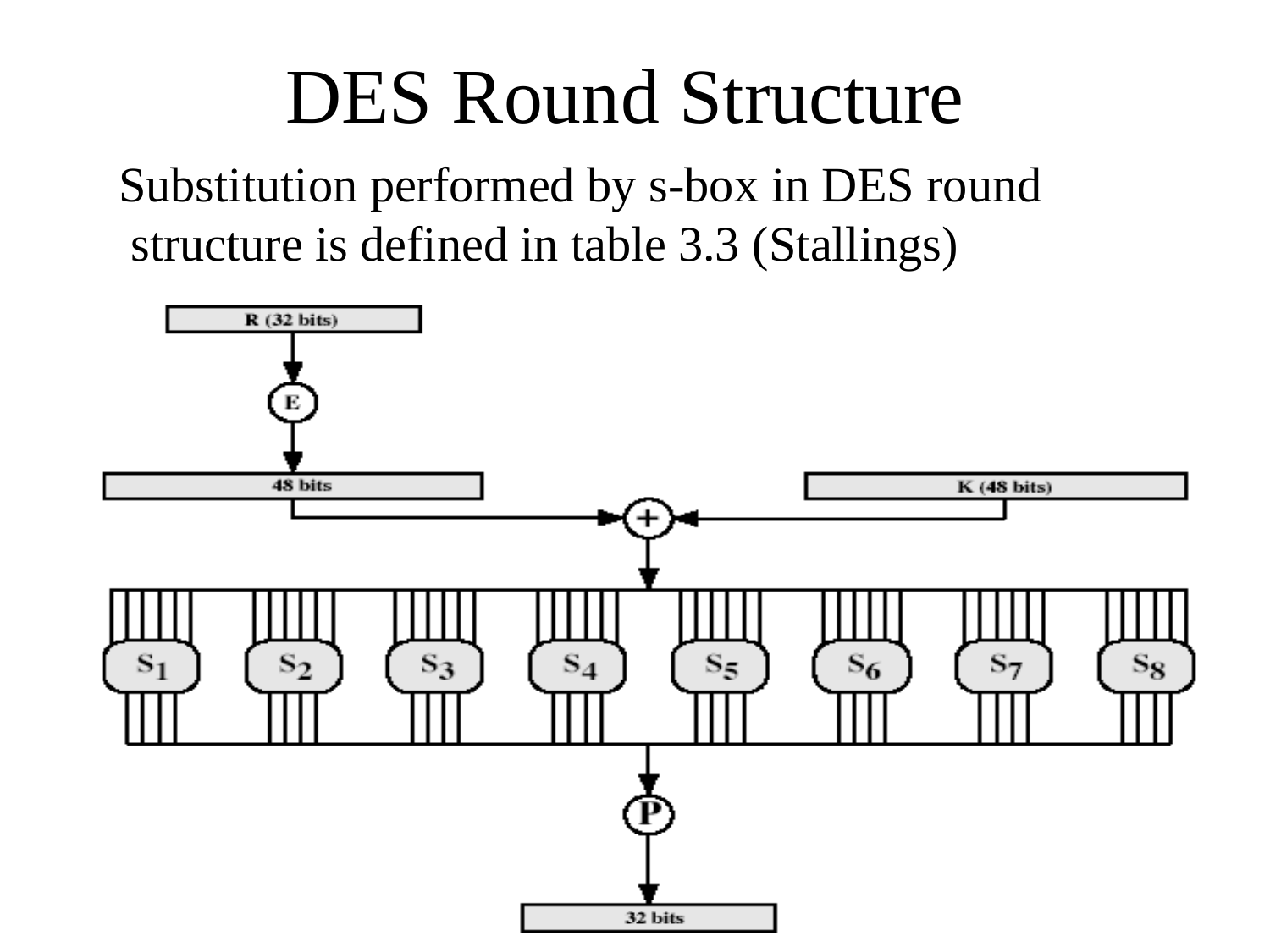

# DES Round Structure
Substitution performed by s-box in DES round  structure is defined in table 3.3 (Stallings)